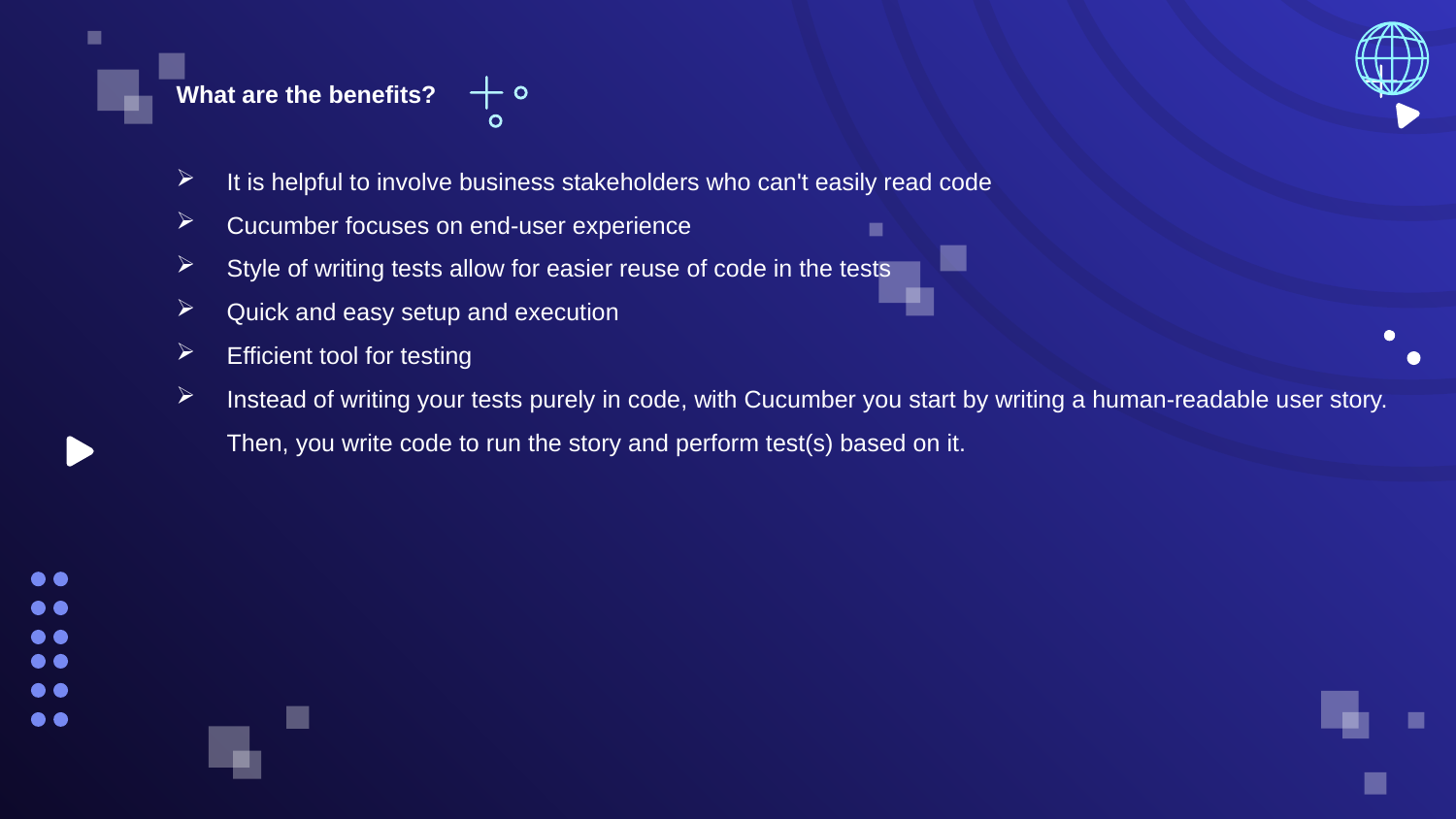

What are the benefits?

It is helpful to involve business stakeholders who can't easily read code
Cucumber focuses on end-user experience
Style of writing tests allow for easier reuse of code in the tests
Quick and easy setup and execution
Efficient tool for testing
Instead of writing your tests purely in code, with Cucumber you start by writing a human-readable user story. Then, you write code to run the story and perform test(s) based on it.